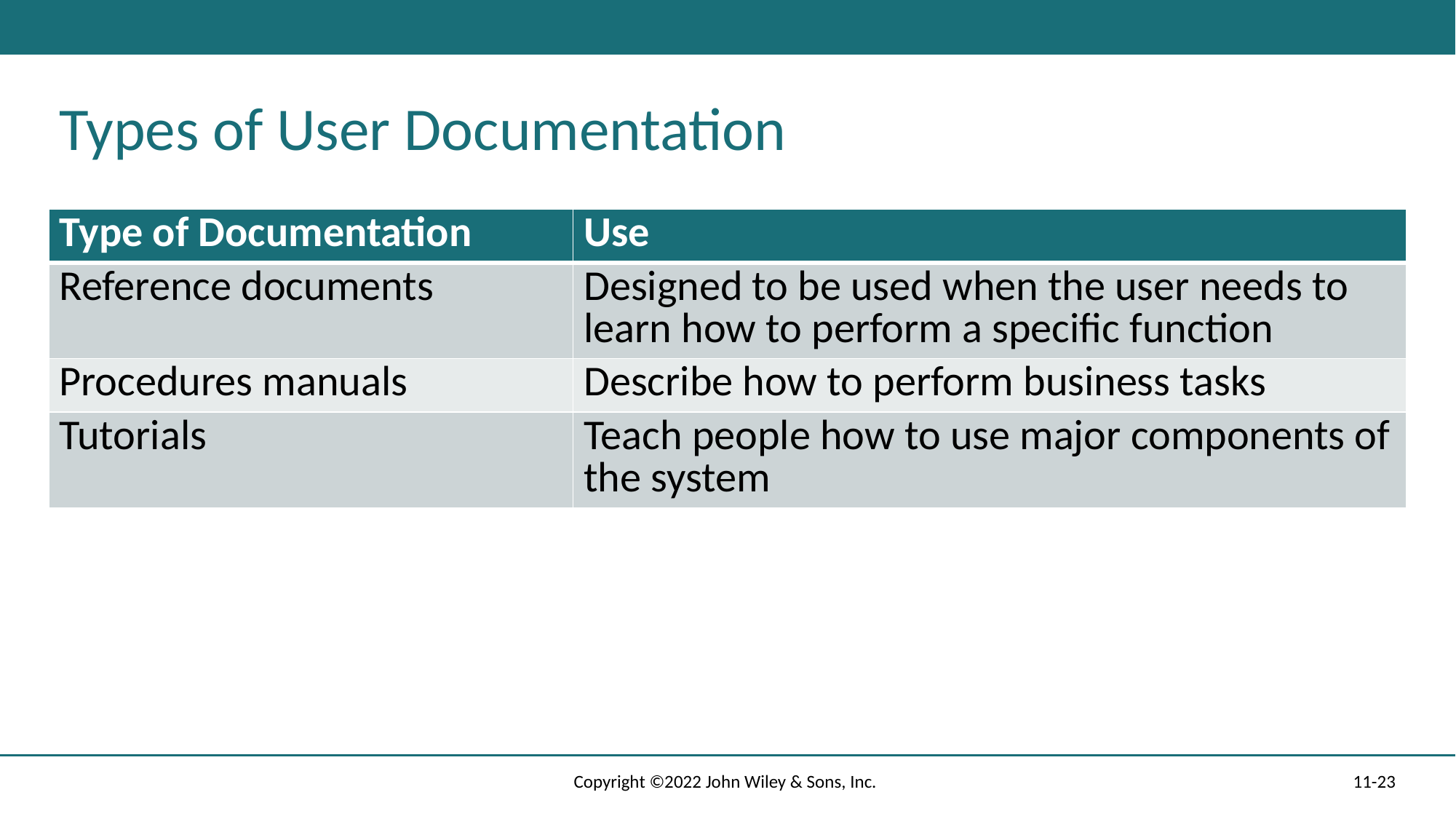

# Types of User Documentation
| Type of Documentation | Use |
| --- | --- |
| Reference documents | Designed to be used when the user needs to learn how to perform a specific function |
| Procedures manuals | Describe how to perform business tasks |
| Tutorials | Teach people how to use major components of the system |
Copyright ©2022 John Wiley & Sons, Inc.
11-23